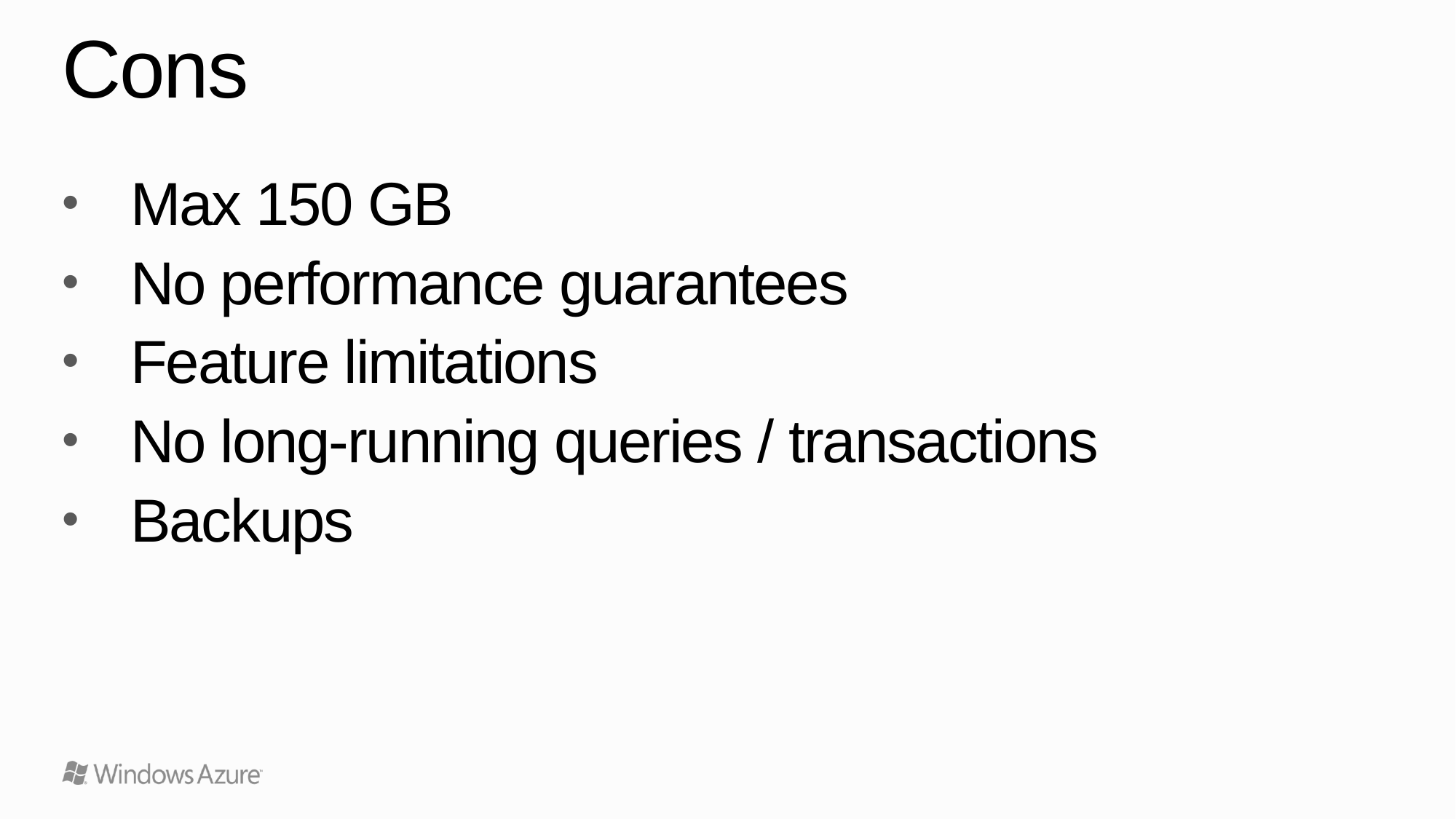

# Cons
Max 150 GB
No performance guarantees
Feature limitations
No long-running queries / transactions
Backups